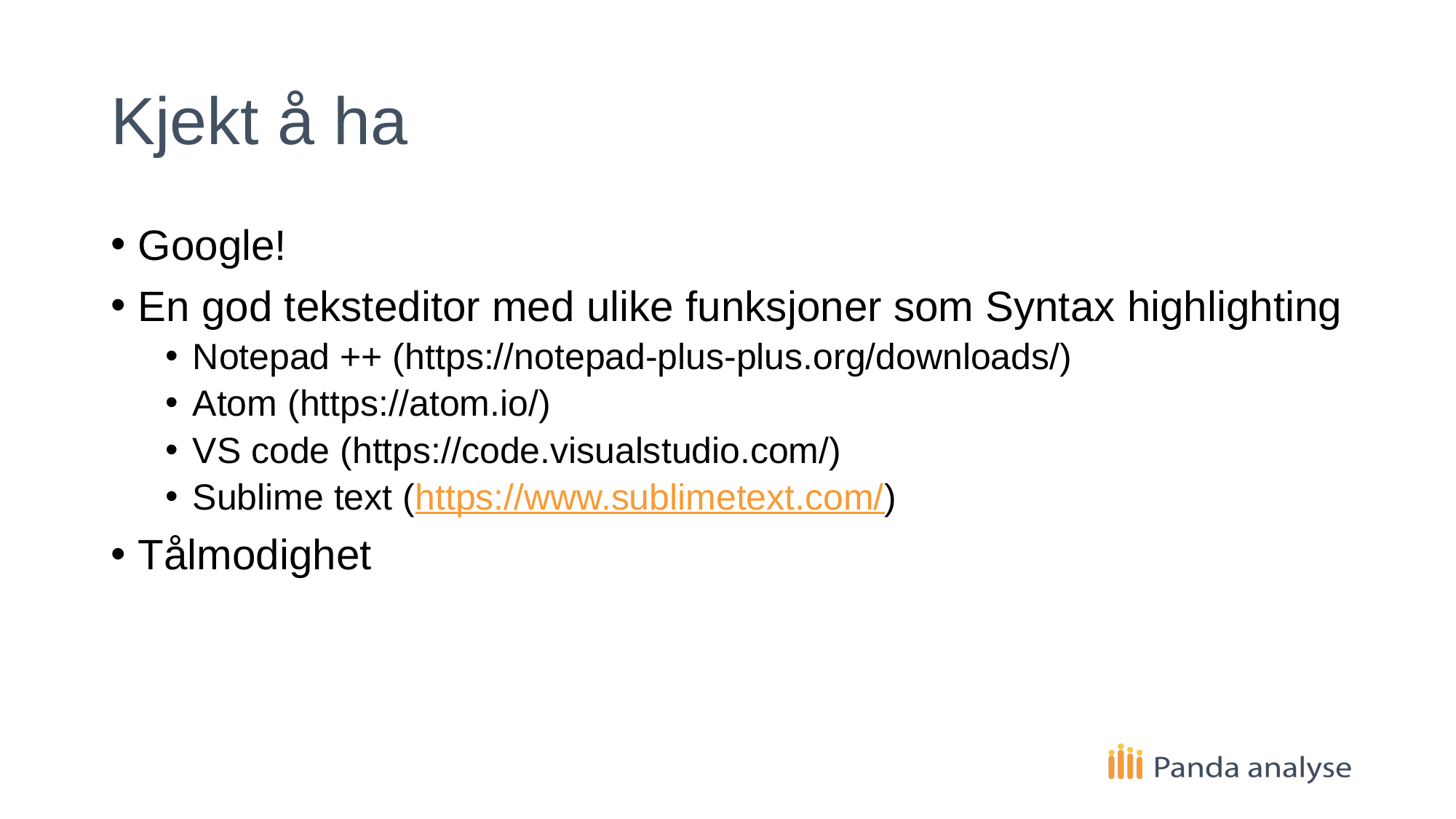

# Kjekt å ha
Google!
En god teksteditor med ulike funksjoner som Syntax highlighting
Notepad ++ (https://notepad-plus-plus.org/downloads/)
Atom (https://atom.io/)
VS code (https://code.visualstudio.com/)
Sublime text (https://www.sublimetext.com/)
Tålmodighet